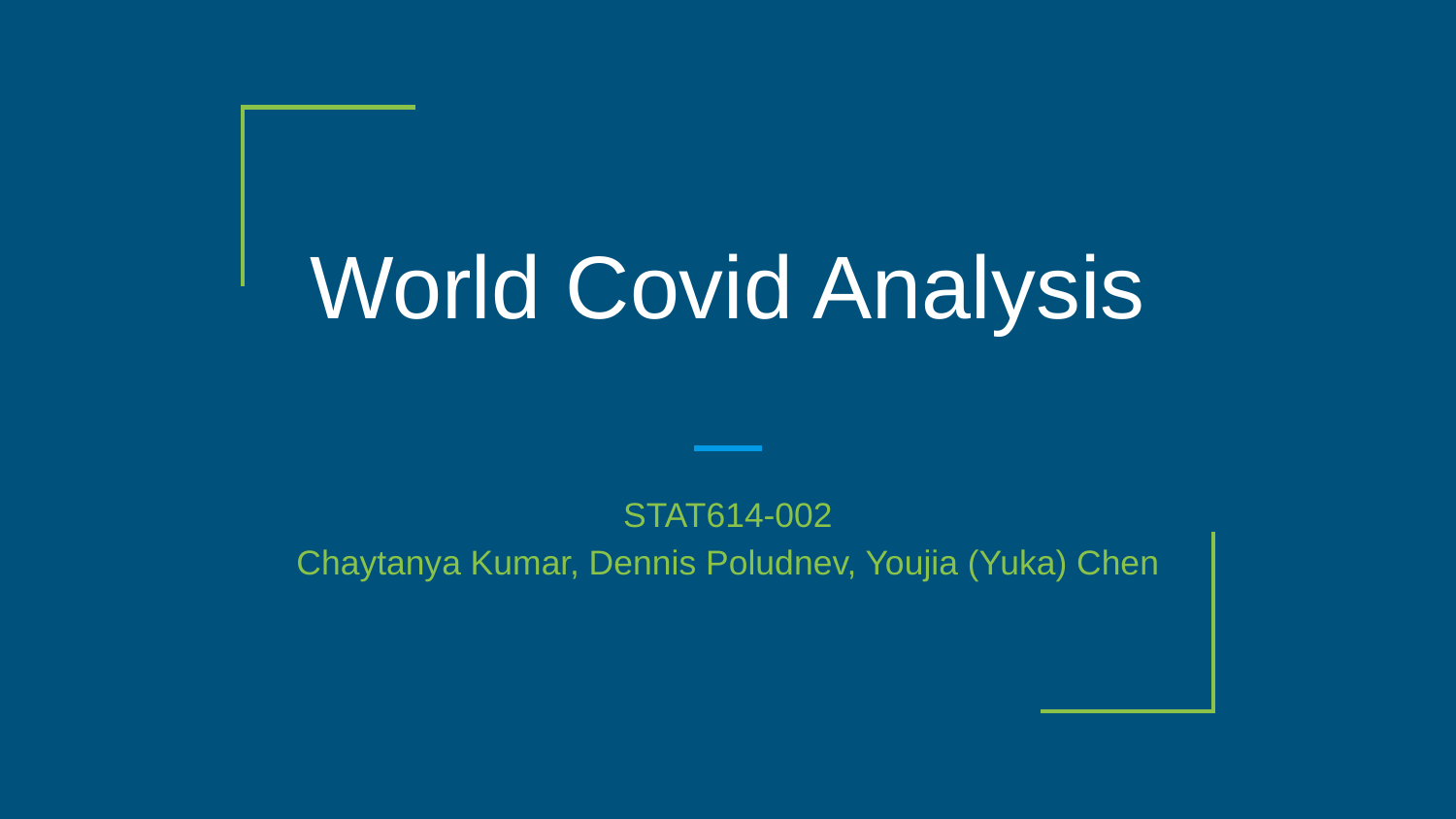

# World Covid Analysis
STAT614-002
Chaytanya Kumar, Dennis Poludnev, Youjia (Yuka) Chen